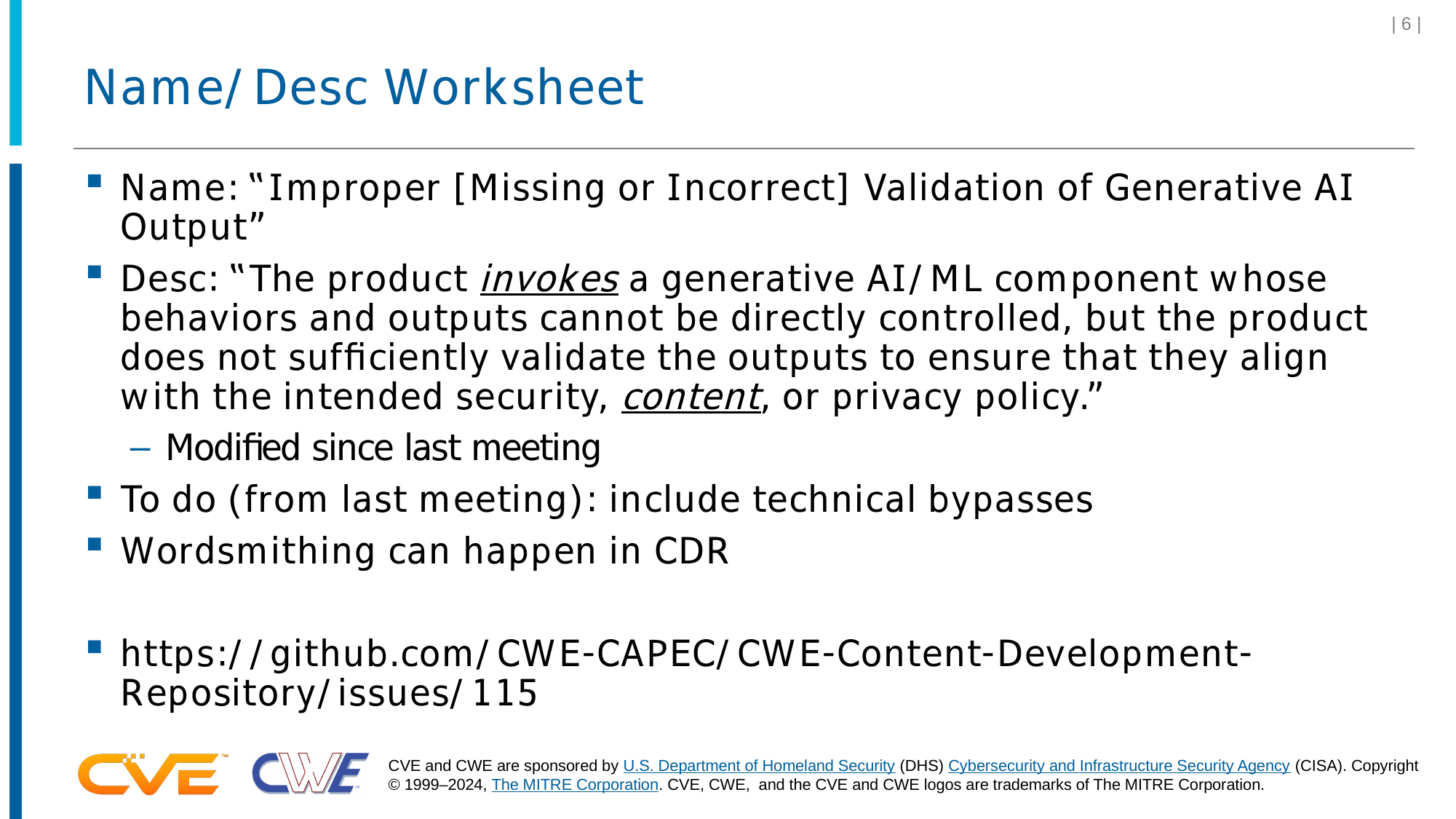

| 6 |
# Name/Desc Worksheet
Name: “Improper [Missing or Incorrect] Validation of Generative AI Output”
Desc: “The product invokes a generative AI/ML component whose behaviors and outputs cannot be directly controlled, but the product does not sufficiently validate the outputs to ensure that they align with the intended security, content, or privacy policy.”
Modified since last meeting
To do (from last meeting): include technical bypasses
Wordsmithing can happen in CDR

https://github.com/CWE-CAPEC/CWE-Content-Development-Repository/issues/115